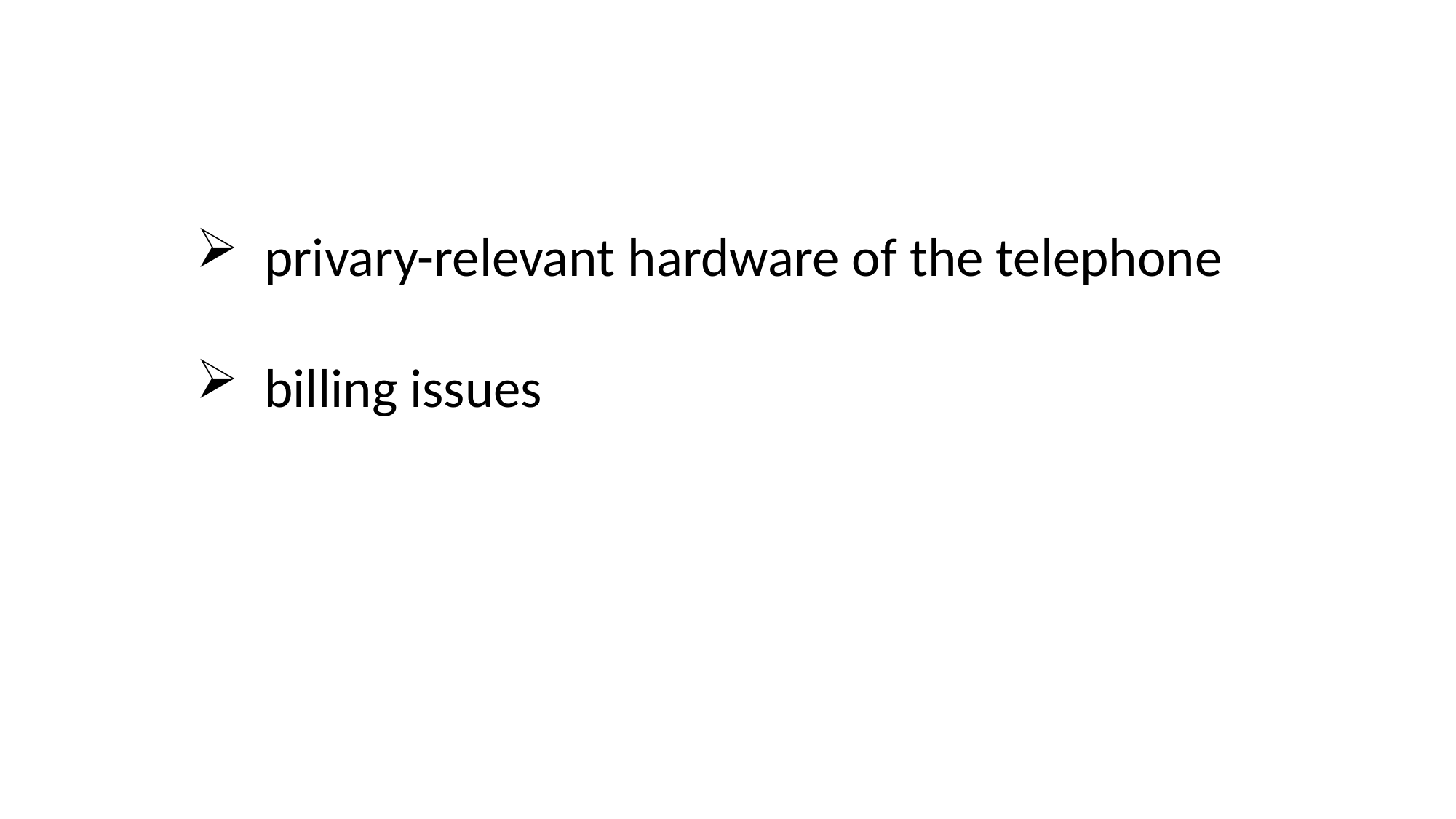

privary-relevant hardware of the telephone

billing issues